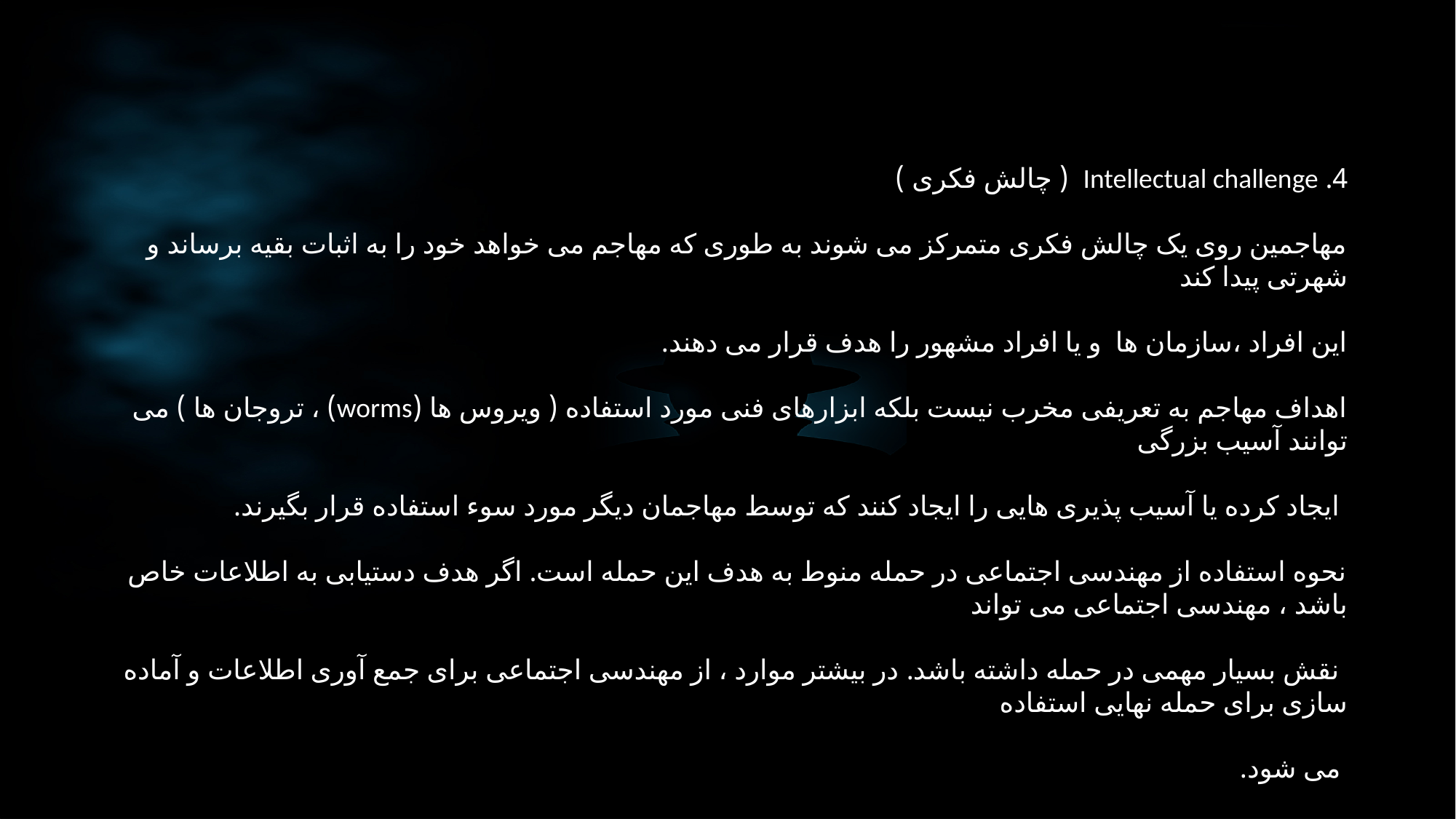

4. Intellectual challenge  ( چالش فکری )

مهاجمین روی یک چالش فکری متمرکز می شوند به طوری که مهاجم می خواهد خود را به اثبات بقیه برساند و شهرتی پیدا کند

این افراد ،سازمان ها  و یا افراد مشهور را هدف قرار می دهند.

اهداف مهاجم به تعریفی مخرب نیست بلکه ابزارهای فنی مورد استفاده ( ویروس ها (worms) ، تروجان ها ) می توانند آسیب بزرگی

 ایجاد کرده یا آسیب پذیری هایی را ایجاد کنند که توسط مهاجمان دیگر مورد سوء استفاده قرار بگیرند.

نحوه استفاده از مهندسی اجتماعی در حمله منوط به هدف این حمله است. اگر هدف دستیابی به اطلاعات خاص باشد ، مهندسی اجتماعی می تواند

 نقش بسیار مهمی در حمله داشته باشد. در بیشتر موارد ، از مهندسی اجتماعی برای جمع آوری اطلاعات و آماده سازی برای حمله نهایی استفاده

 می شود.